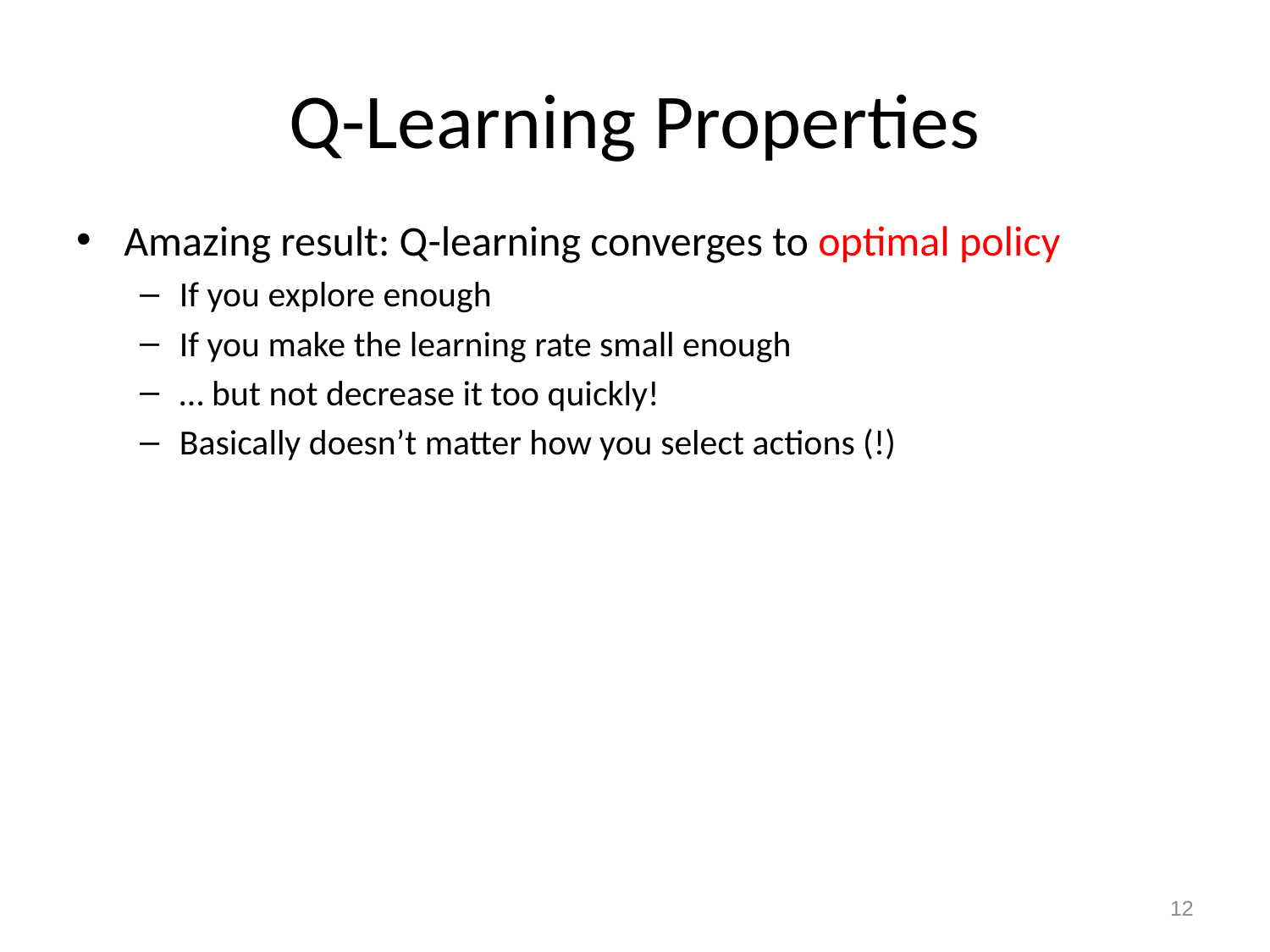

# Q-Learning Properties
Amazing result: Q-learning converges to optimal policy
If you explore enough
If you make the learning rate small enough
… but not decrease it too quickly!
Basically doesn’t matter how you select actions (!)

12